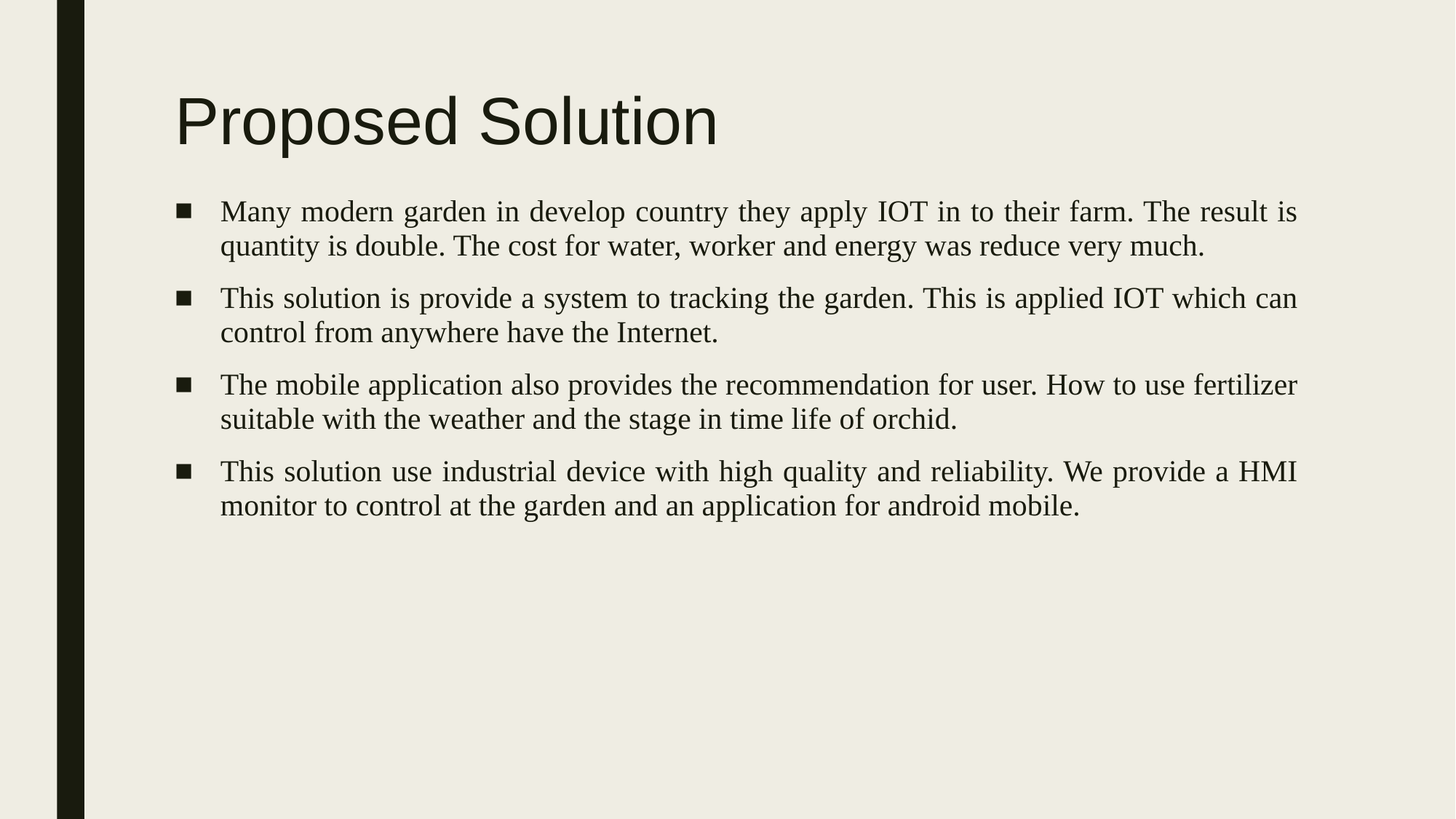

# Proposed Solution
Many modern garden in develop country they apply IOT in to their farm. The result is quantity is double. The cost for water, worker and energy was reduce very much.
This solution is provide a system to tracking the garden. This is applied IOT which can control from anywhere have the Internet.
The mobile application also provides the recommendation for user. How to use fertilizer suitable with the weather and the stage in time life of orchid.
This solution use industrial device with high quality and reliability. We provide a HMI monitor to control at the garden and an application for android mobile.